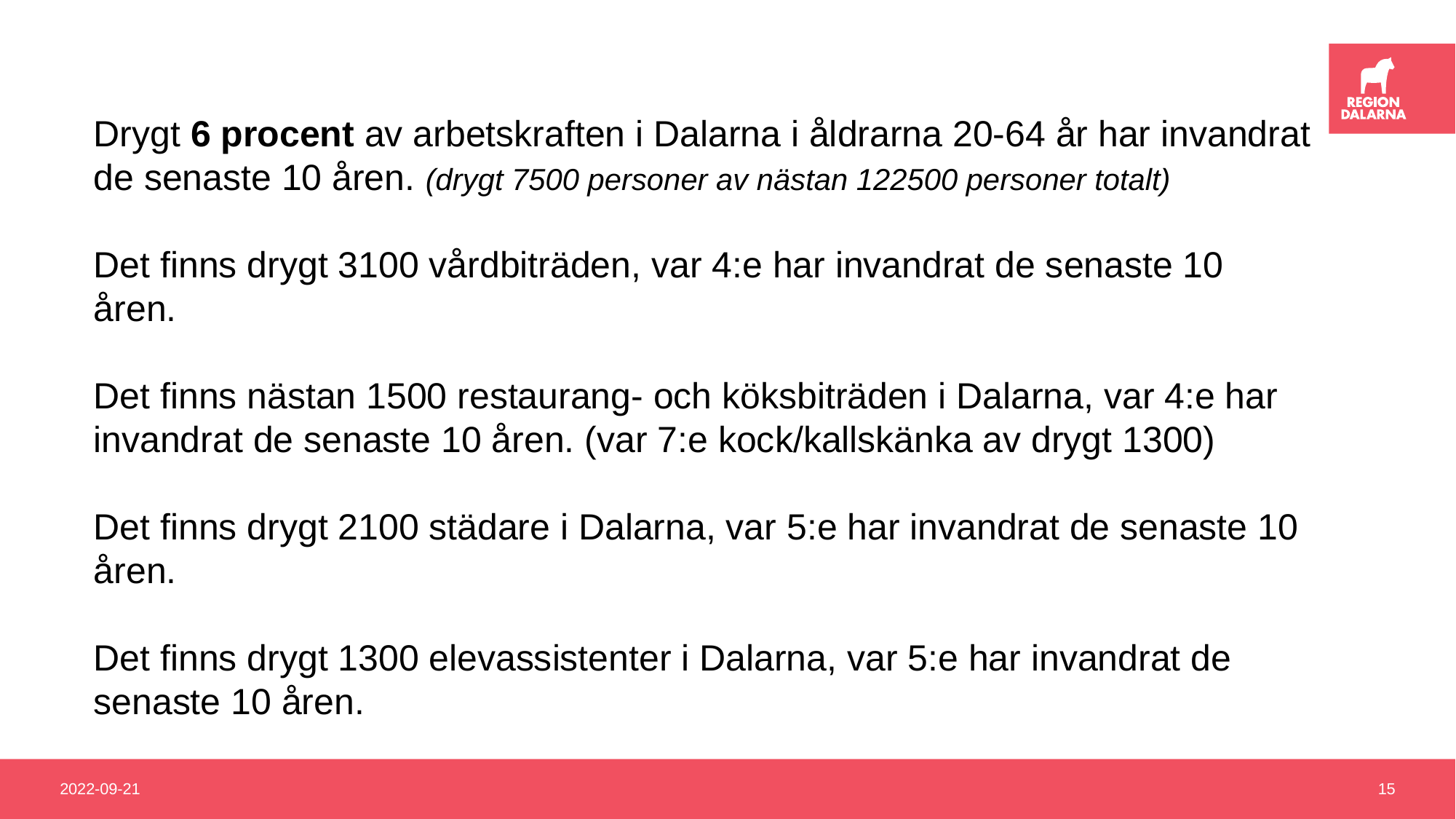

Drygt 6 procent av arbetskraften i Dalarna i åldrarna 20-64 år har invandrat de senaste 10 åren. (drygt 7500 personer av nästan 122500 personer totalt)

Det finns drygt 3100 vårdbiträden, var 4:e har invandrat de senaste 10 åren.

Det finns nästan 1500 restaurang- och köksbiträden i Dalarna, var 4:e har invandrat de senaste 10 åren. (var 7:e kock/kallskänka av drygt 1300)

Det finns drygt 2100 städare i Dalarna, var 5:e har invandrat de senaste 10 åren.

Det finns drygt 1300 elevassistenter i Dalarna, var 5:e har invandrat de senaste 10 åren.

2022-09-21

15